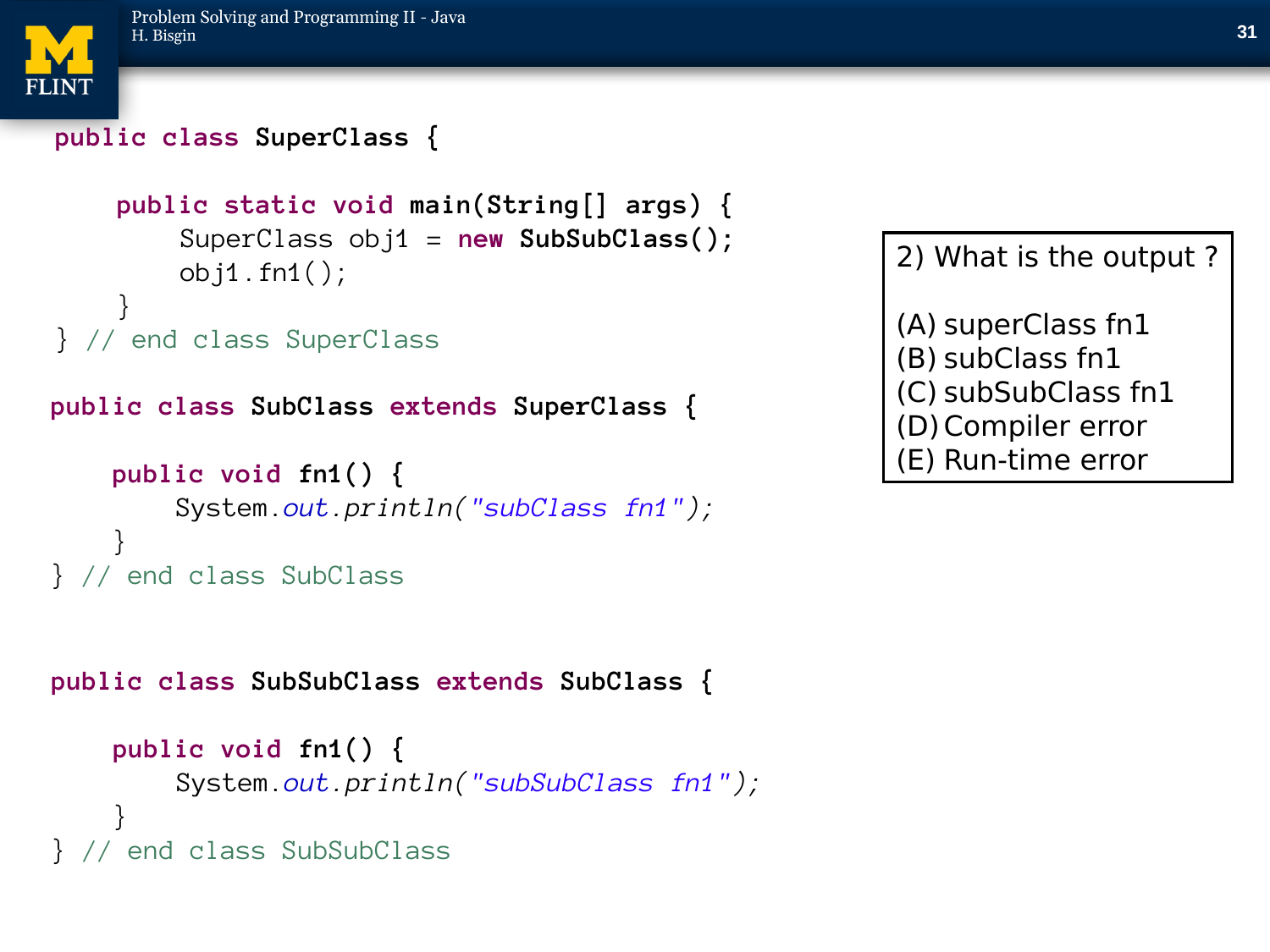

31
public class SuperClass {

    public static void main(String[] args) {
    SuperClass obj1 = new SubSubClass();
    obj1.fn1();
    }
} // end class SuperClass
2) What is the output ?

superClass fn1
subClass fn1
subSubClass fn1
Compiler error
Run-time error
public class SubClass extends SuperClass {

    public void fn1() {
    System.out.println("subClass fn1");
    }
} // end class SubClass
public class SubSubClass extends SubClass {

    public void fn1() {
    System.out.println("subSubClass fn1");
    }
} // end class SubSubClass